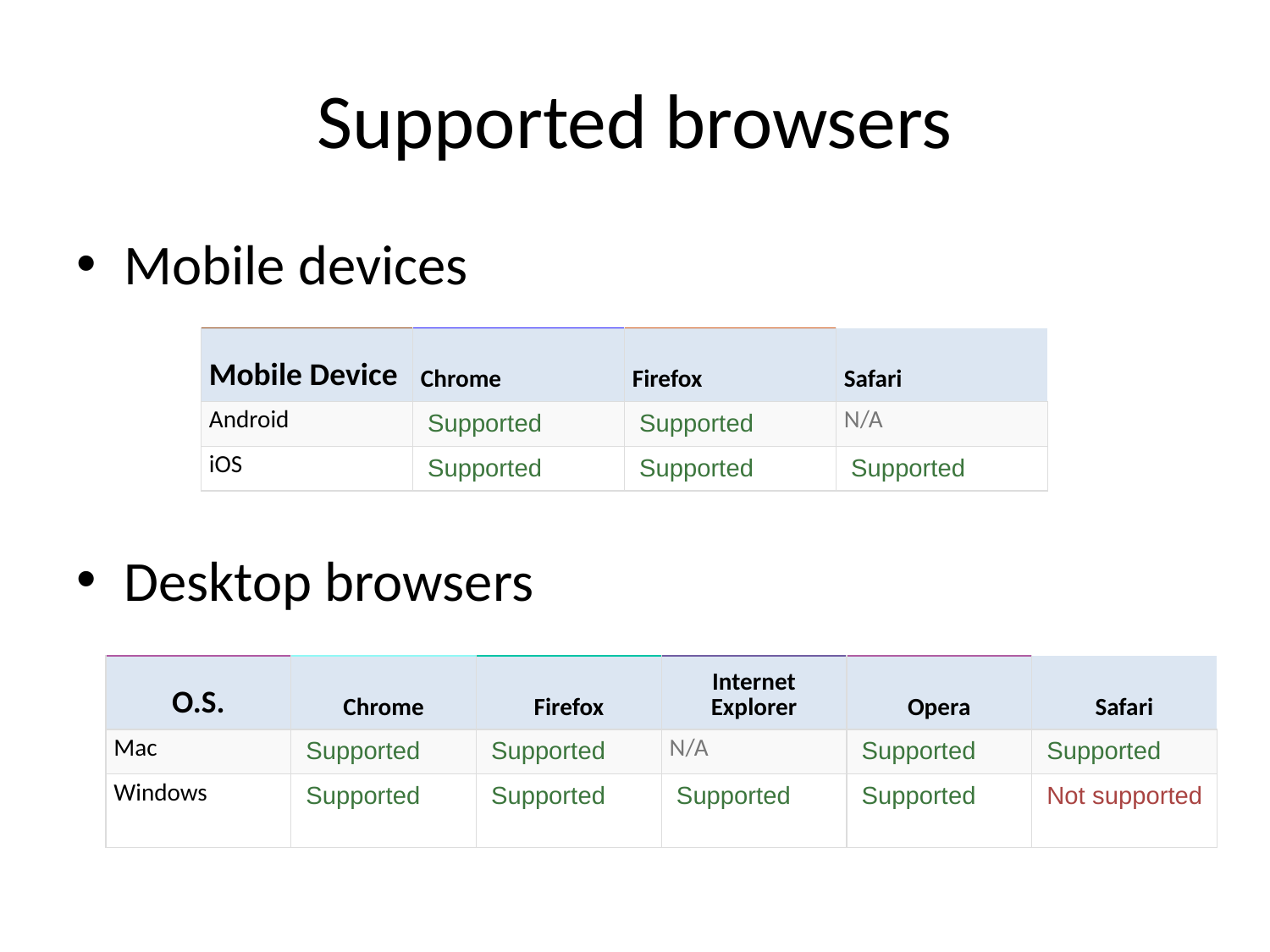

# Supported browsers
Mobile devices

Desktop browsers

| Mobile Device | Chrome | Firefox | Safari |
| --- | --- | --- | --- |
| Android | Supported | Supported | N/A |
| iOS | Supported | Supported | Supported |
| O.S. | Chrome | Firefox | Internet Explorer | Opera | Safari |
| --- | --- | --- | --- | --- | --- |
| Mac | Supported | Supported | N/A | Supported | Supported |
| Windows | Supported | Supported | Supported | Supported | Not supported |